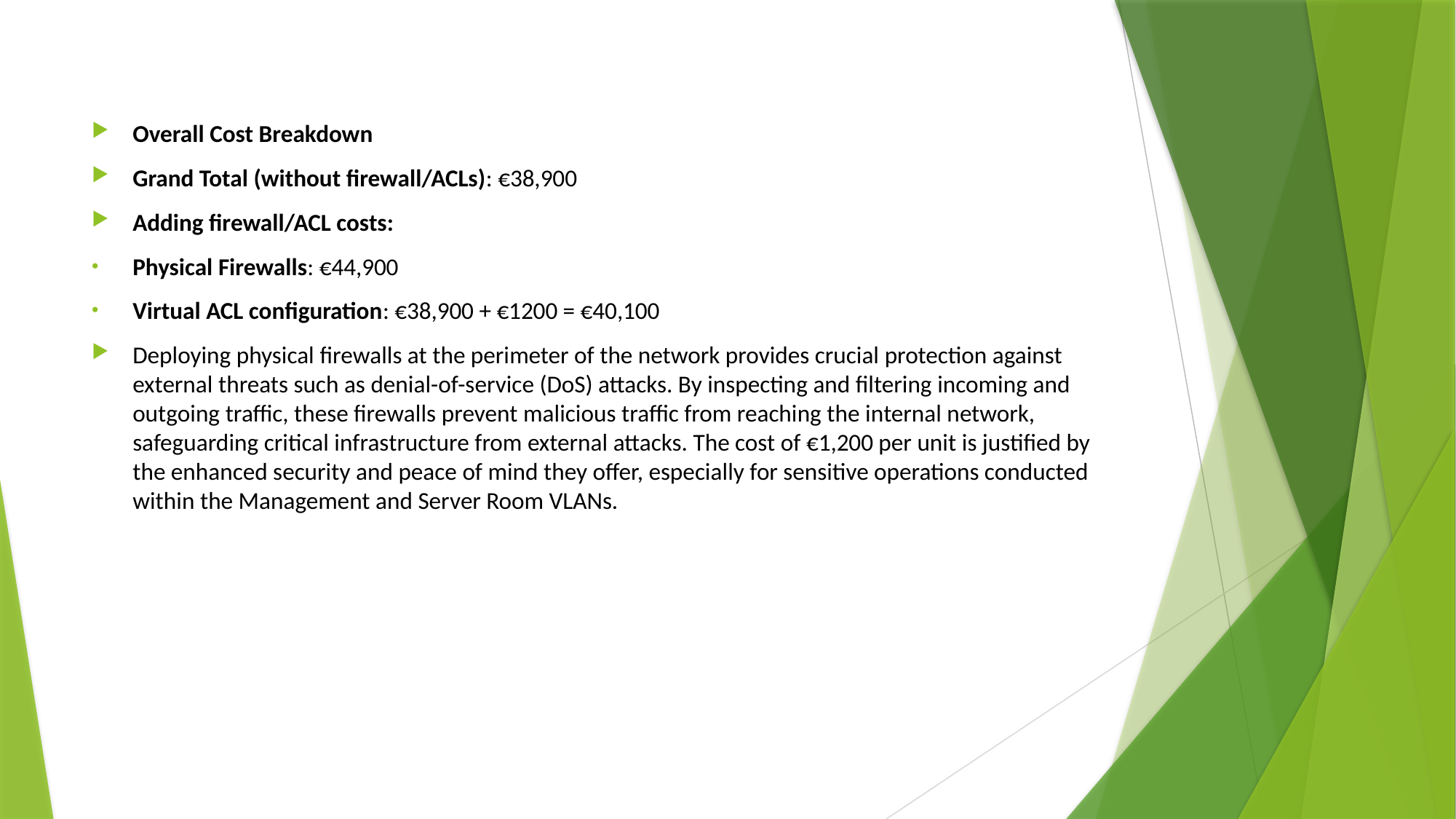

Overall Cost Breakdown
Grand Total (without firewall/ACLs): €38,900
Adding firewall/ACL costs:
Physical Firewalls: €44,900
Virtual ACL configuration: €38,900 + €1200 = €40,100
Deploying physical firewalls at the perimeter of the network provides crucial protection against external threats such as denial-of-service (DoS) attacks. By inspecting and filtering incoming and outgoing traffic, these firewalls prevent malicious traffic from reaching the internal network, safeguarding critical infrastructure from external attacks. The cost of €1,200 per unit is justified by the enhanced security and peace of mind they offer, especially for sensitive operations conducted within the Management and Server Room VLANs.